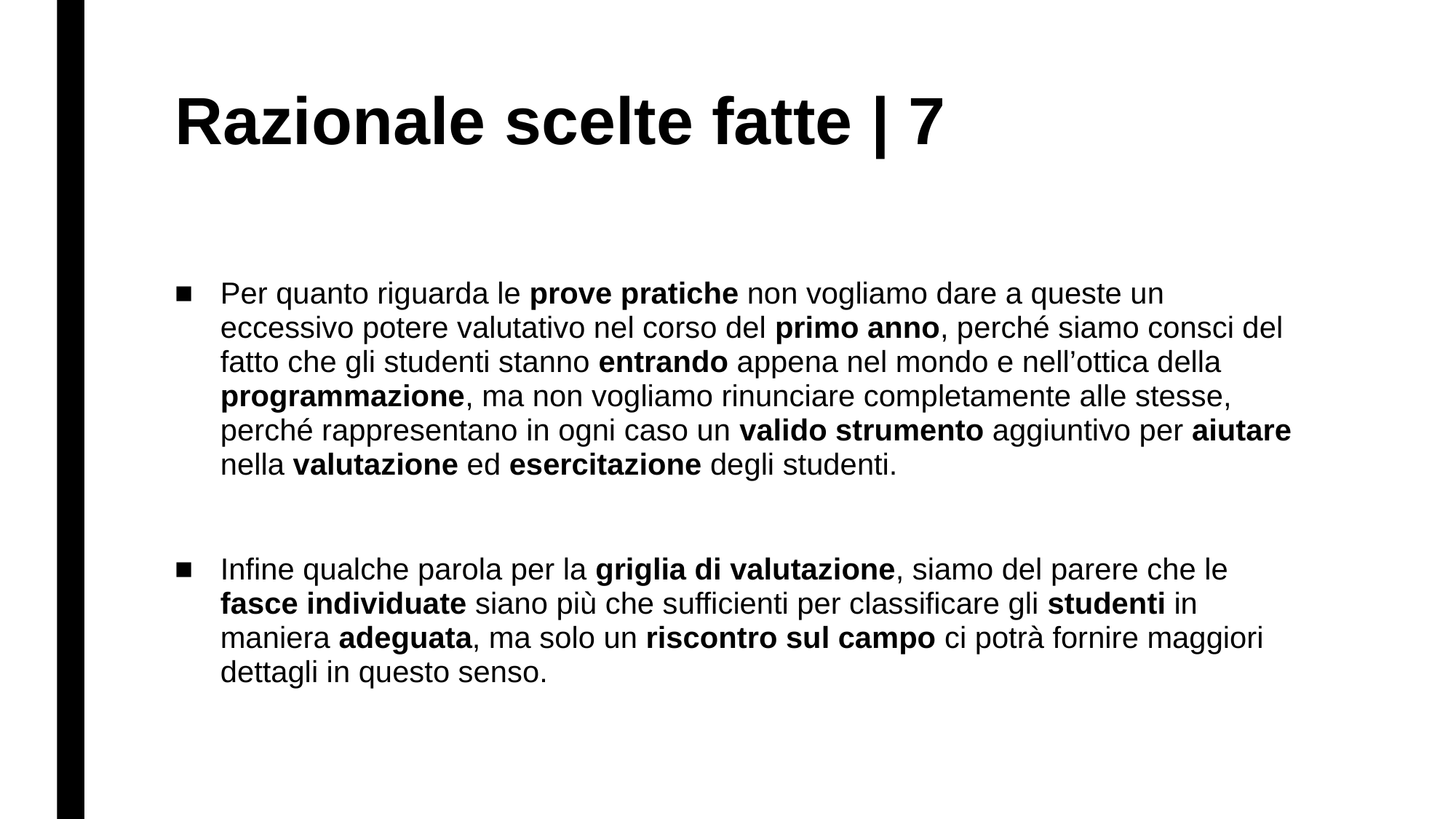

# Razionale scelte fatte | 7
Per quanto riguarda le prove pratiche non vogliamo dare a queste un eccessivo potere valutativo nel corso del primo anno, perché siamo consci del fatto che gli studenti stanno entrando appena nel mondo e nell’ottica della programmazione, ma non vogliamo rinunciare completamente alle stesse, perché rappresentano in ogni caso un valido strumento aggiuntivo per aiutare nella valutazione ed esercitazione degli studenti.

Infine qualche parola per la griglia di valutazione, siamo del parere che le fasce individuate siano più che sufficienti per classificare gli studenti in maniera adeguata, ma solo un riscontro sul campo ci potrà fornire maggiori dettagli in questo senso.